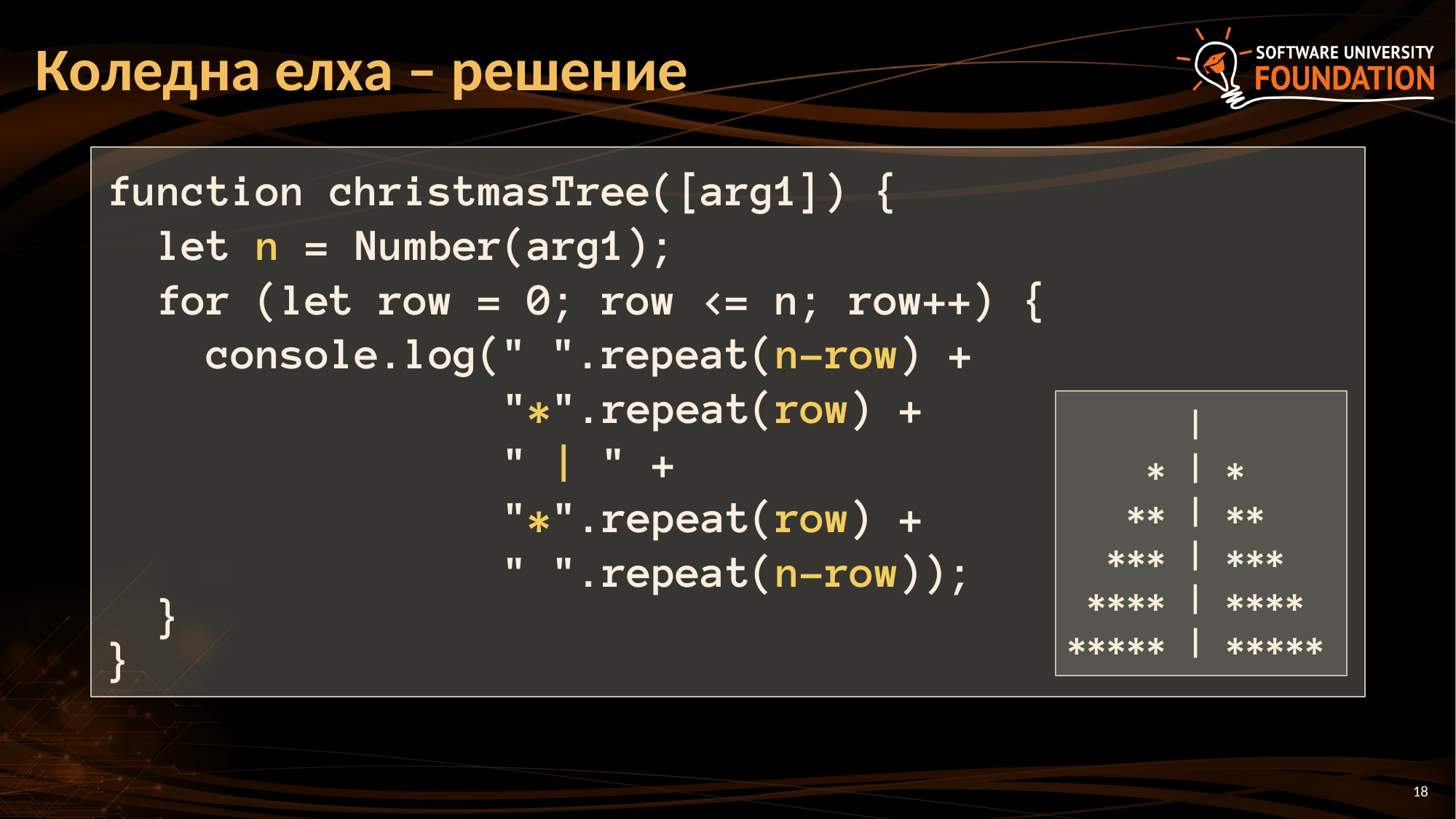

# Коледна елха – решение
function christmasTree([arg1]) {
  let n = Number(arg1);
  for (let row = 0; row <= n; row++) {
    console.log(" ".repeat(n-row) +
                "*".repeat(row) +
                " | " +
                "*".repeat(row) +
                " ".repeat(n-row));
  }
}
      |
    * | *
   ** | **
  *** | ***
 **** | ****
***** | *****
18